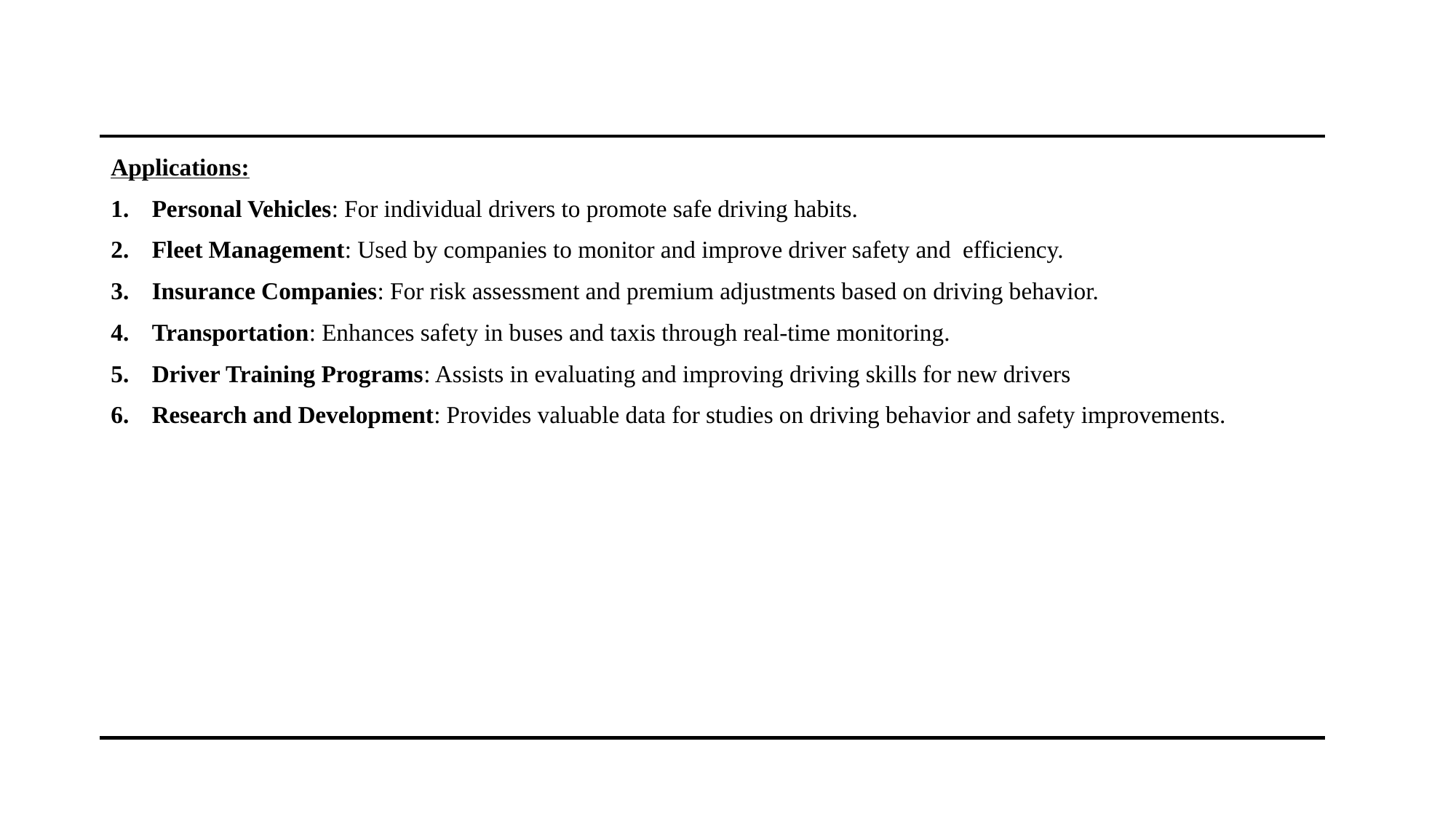

#
Applications:
Personal Vehicles: For individual drivers to promote safe driving habits.
Fleet Management: Used by companies to monitor and improve driver safety and  efficiency.
Insurance Companies: For risk assessment and premium adjustments based on driving behavior.
Transportation: Enhances safety in buses and taxis through real-time monitoring.
Driver Training Programs: Assists in evaluating and improving driving skills for new drivers
Research and Development: Provides valuable data for studies on driving behavior and safety improvements.